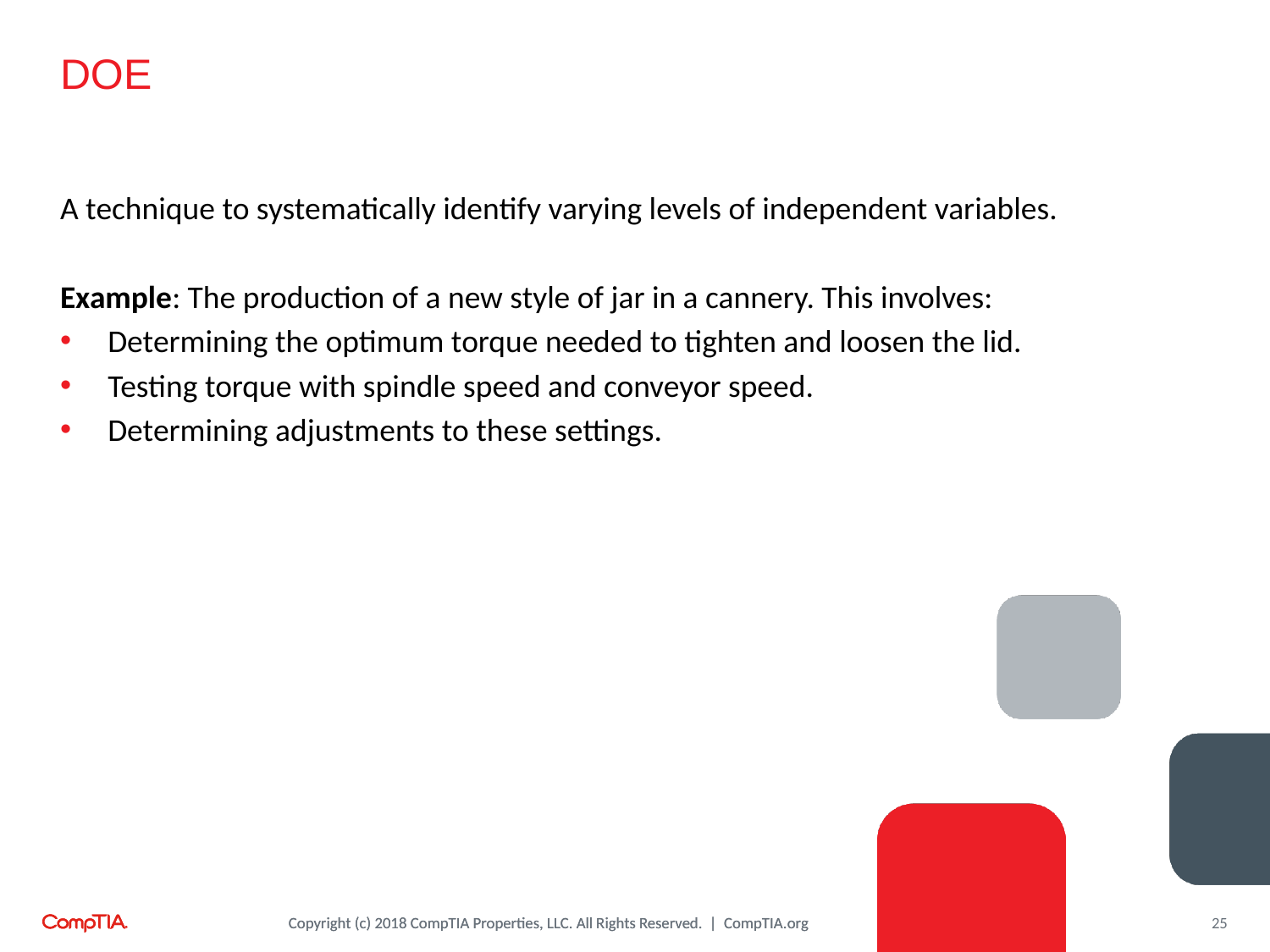

# DOE
A technique to systematically identify varying levels of independent variables.

Example: The production of a new style of jar in a cannery. This involves:
Determining the optimum torque needed to tighten and loosen the lid.
Testing torque with spindle speed and conveyor speed.
Determining adjustments to these settings.
25